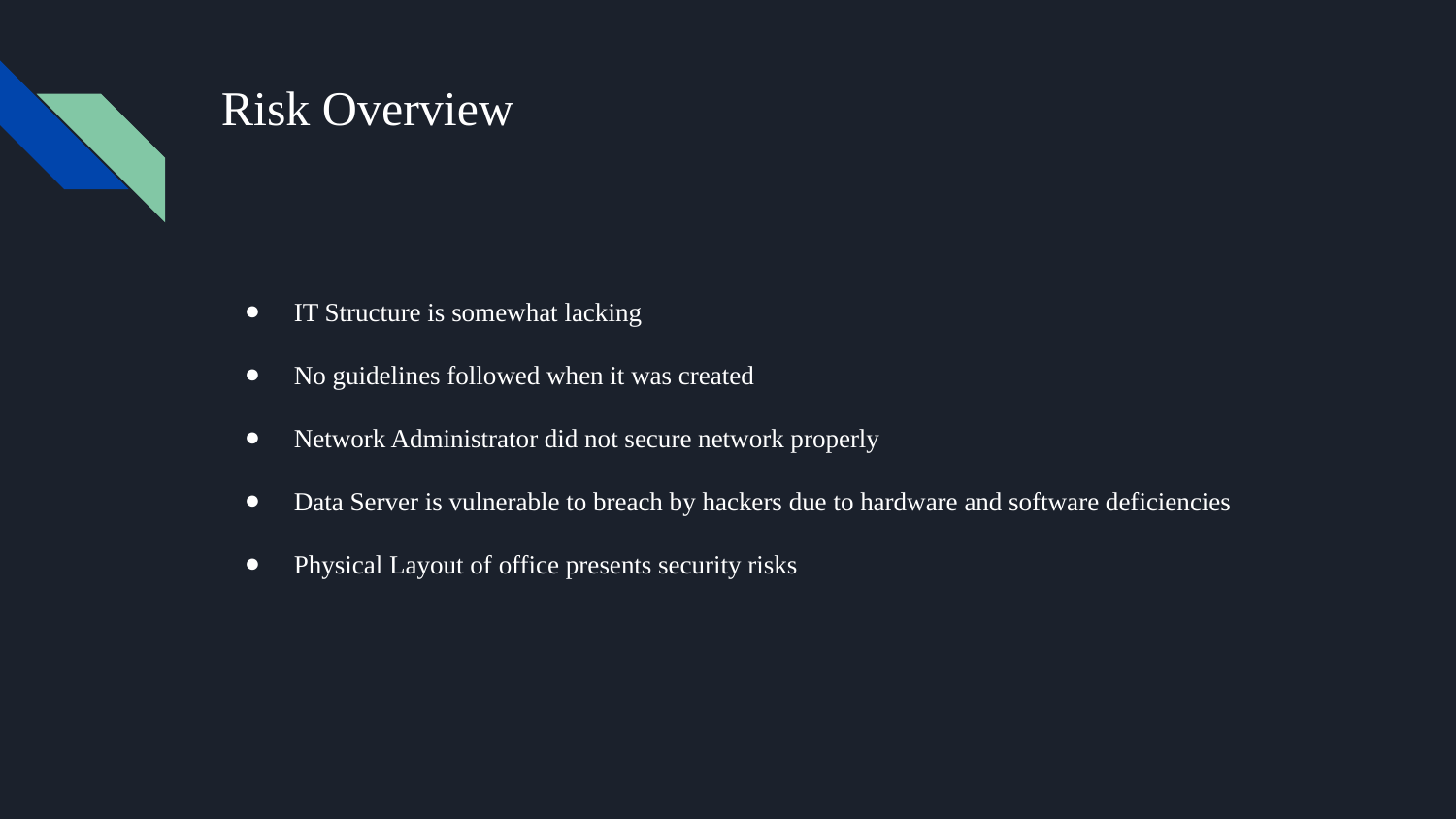

# Risk Overview
IT Structure is somewhat lacking
No guidelines followed when it was created
Network Administrator did not secure network properly
Data Server is vulnerable to breach by hackers due to hardware and software deficiencies
Physical Layout of office presents security risks